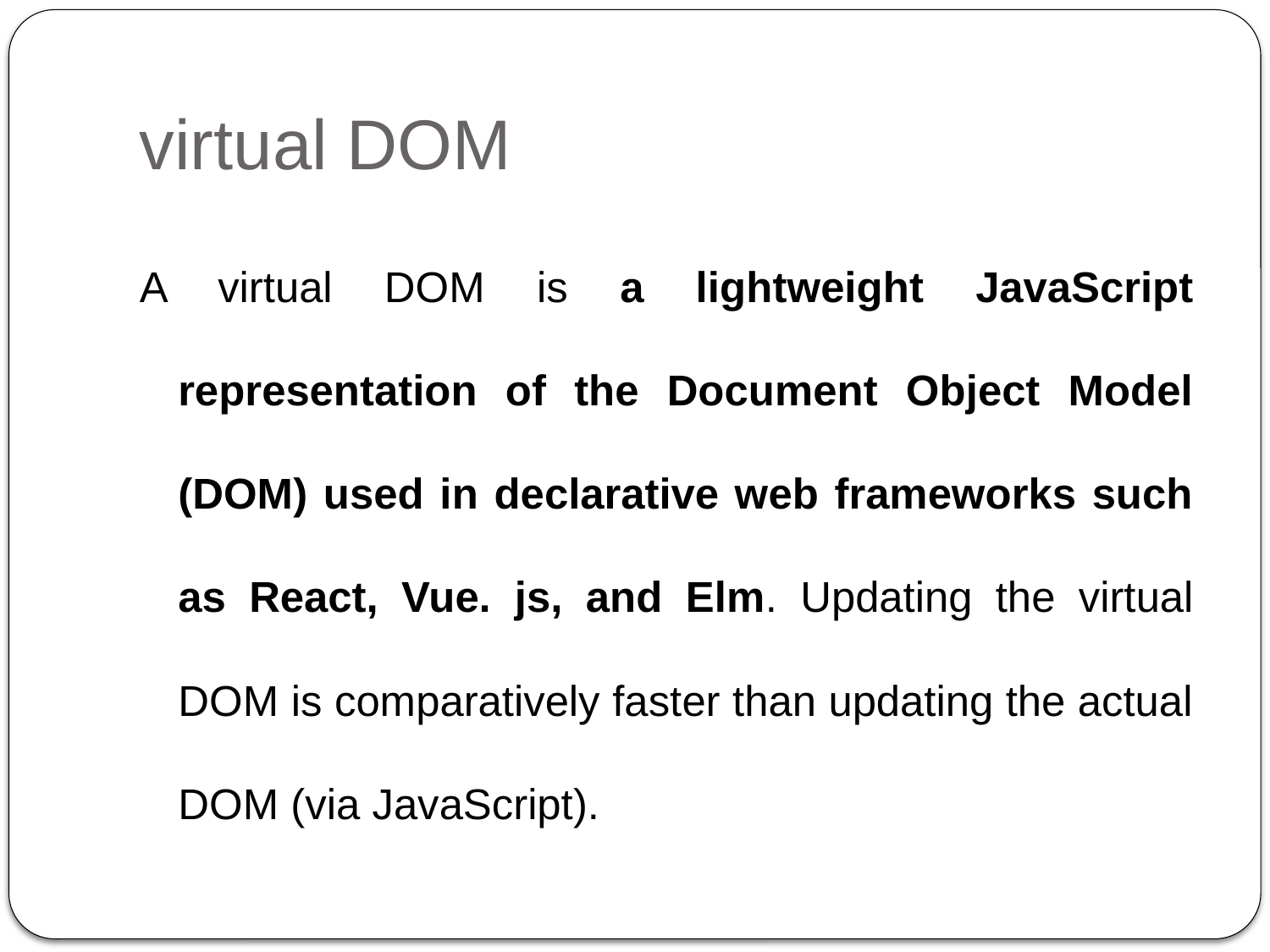

# virtual DOM
A virtual DOM is a lightweight JavaScript representation of the Document Object Model (DOM) used in declarative web frameworks such as React, Vue. js, and Elm. Updating the virtual DOM is comparatively faster than updating the actual DOM (via JavaScript).